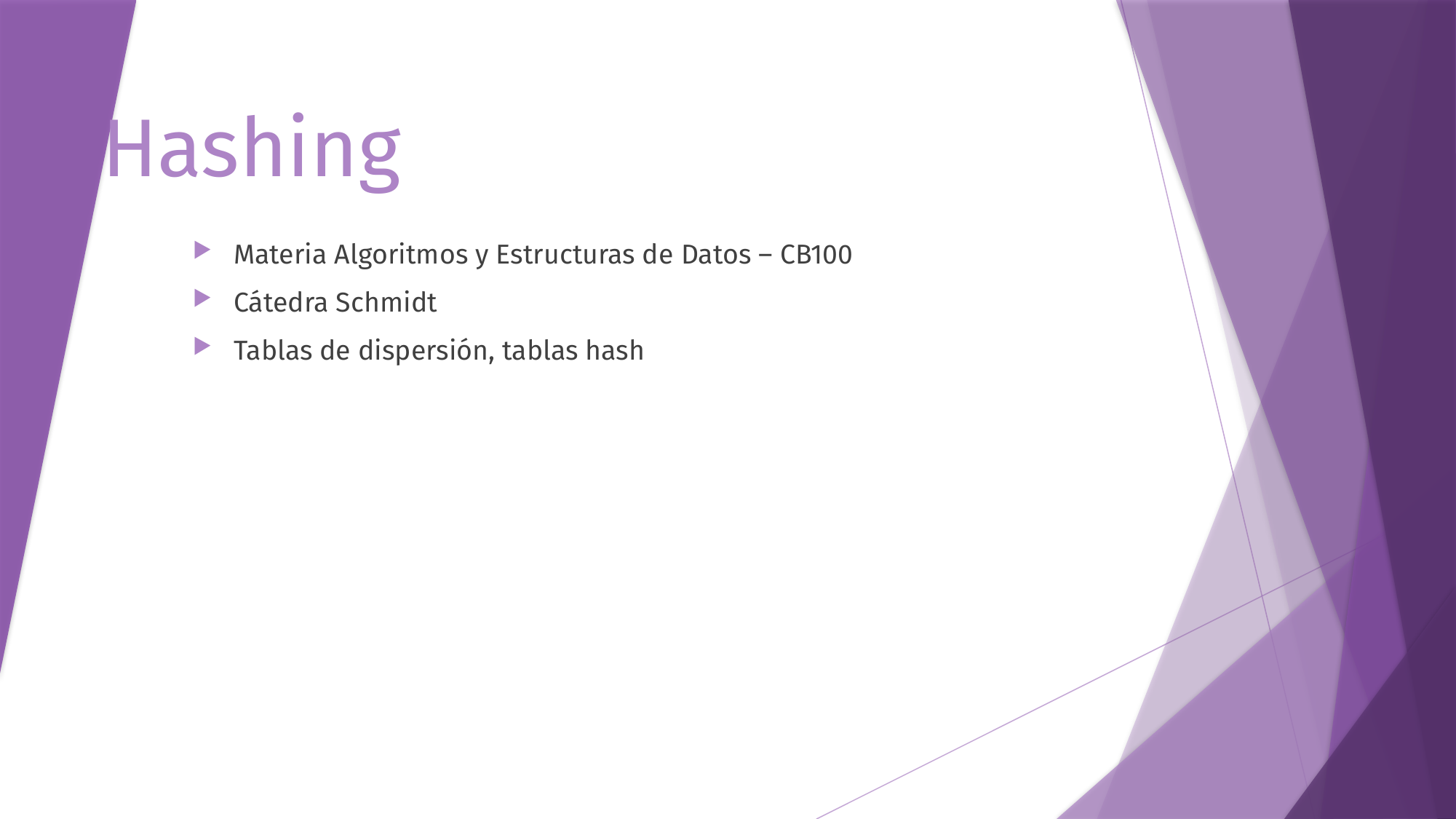

Hashing
Materia Algoritmos y Estructuras de Datos – CB100
Cátedra Schmidt
Tablas de dispersión, tablas hash